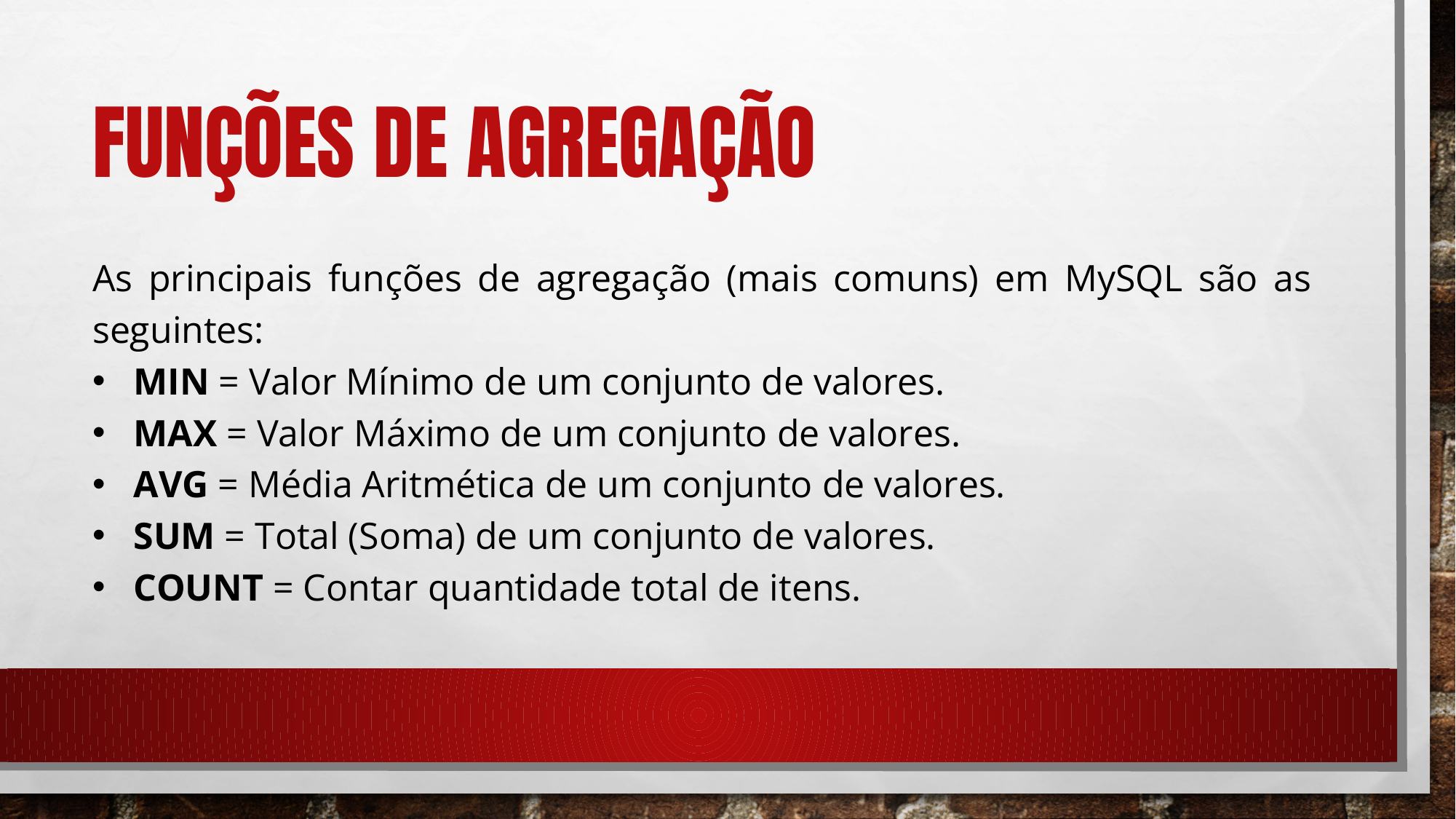

# Funções de agregação
As principais funções de agregação (mais comuns) em MySQL são as seguintes:
MIN = Valor Mínimo de um conjunto de valores.
MAX = Valor Máximo de um conjunto de valores.
AVG = Média Aritmética de um conjunto de valores.
SUM = Total (Soma) de um conjunto de valores.
COUNT = Contar quantidade total de itens.